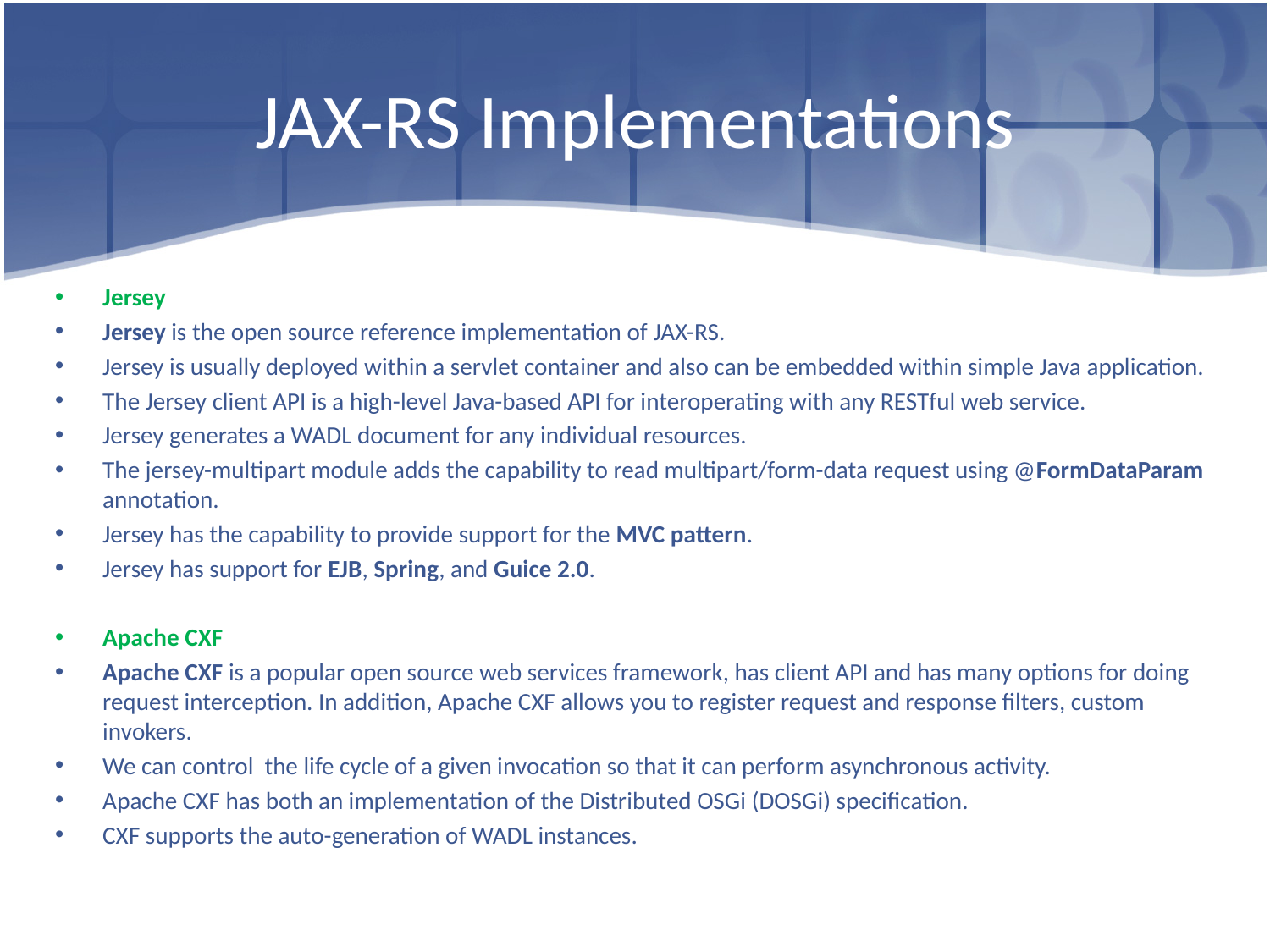

# JAX-RS Implementations
Jersey
Jersey is the open source reference implementation of JAX-RS.
Jersey is usually deployed within a servlet container and also can be embedded within simple Java application.
The Jersey client API is a high-level Java-based API for interoperating with any RESTful web service.
Jersey generates a WADL document for any individual resources.
The jersey-multipart module adds the capability to read multipart/form-data request using @FormDataParam annotation.
Jersey has the capability to provide support for the MVC pattern.
Jersey has support for EJB, Spring, and Guice 2.0.

Apache CXF
Apache CXF is a popular open source web services framework, has client API and has many options for doing request interception. In addition, Apache CXF allows you to register request and response filters, custom invokers.
We can control  the life cycle of a given invocation so that it can perform asynchronous activity.
Apache CXF has both an implementation of the Distributed OSGi (DOSGi) specification.
CXF supports the auto-generation of WADL instances.